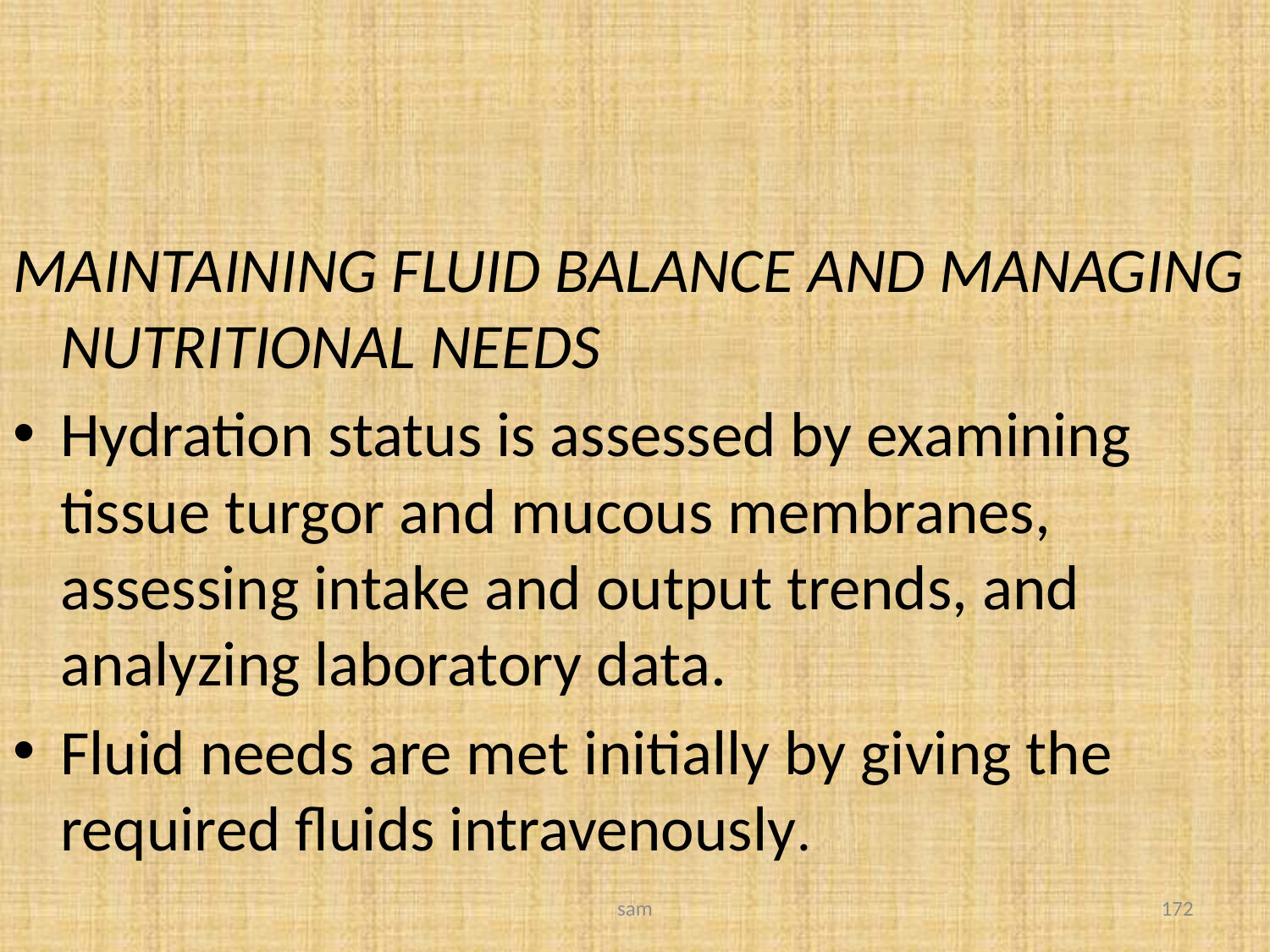

#
MAINTAINING FLUID BALANCE AND MANAGING NUTRITIONAL NEEDS
Hydration status is assessed by examining tissue turgor and mucous membranes, assessing intake and output trends, and analyzing laboratory data.
Fluid needs are met initially by giving the required fluids intravenously.
sam
172